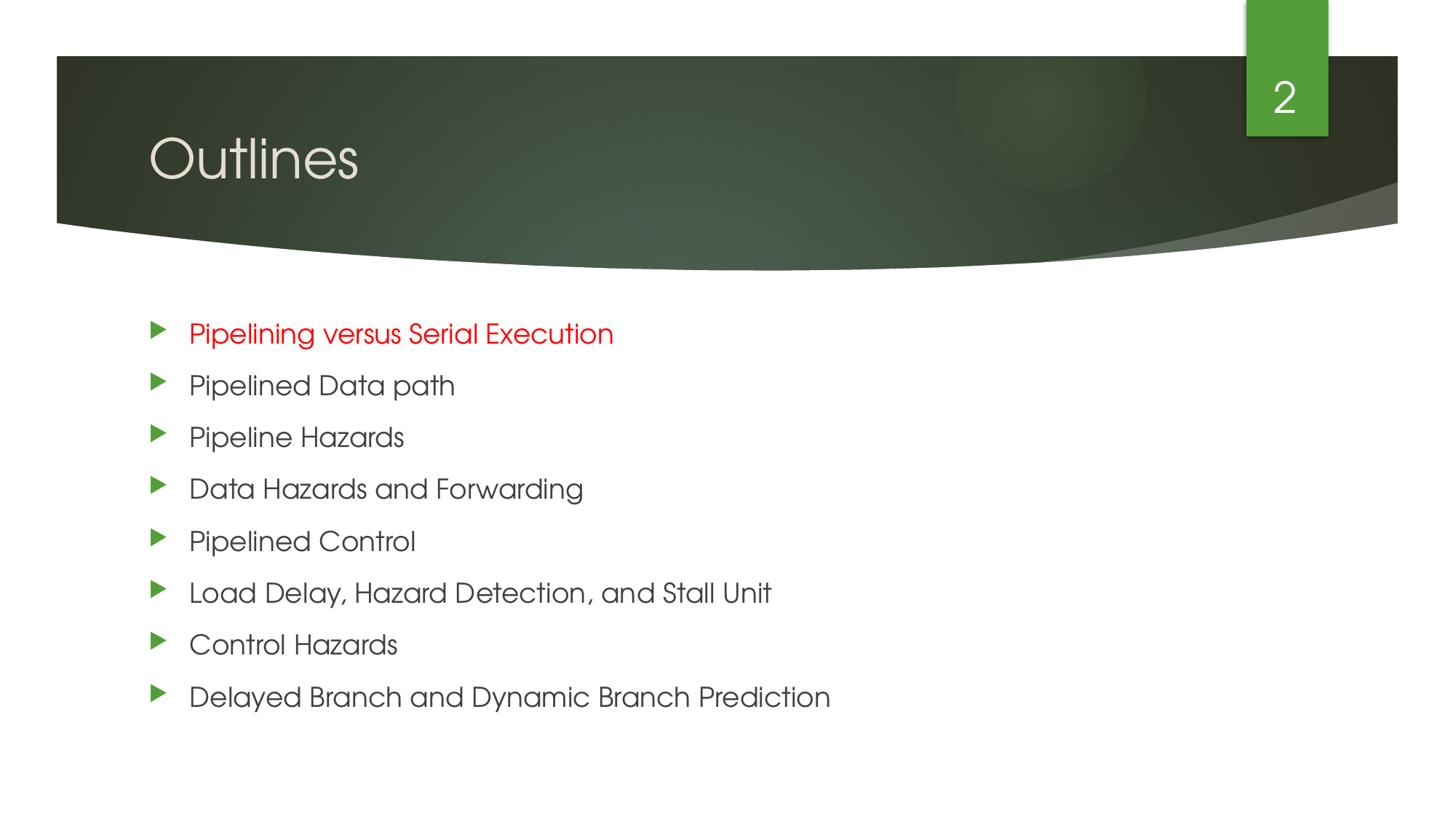

2
# Outlines
Pipelining versus Serial Execution
Pipelined Data path
Pipeline Hazards
Data Hazards and Forwarding
Pipelined Control
Load Delay, Hazard Detection, and Stall Unit
Control Hazards
Delayed Branch and Dynamic Branch Prediction